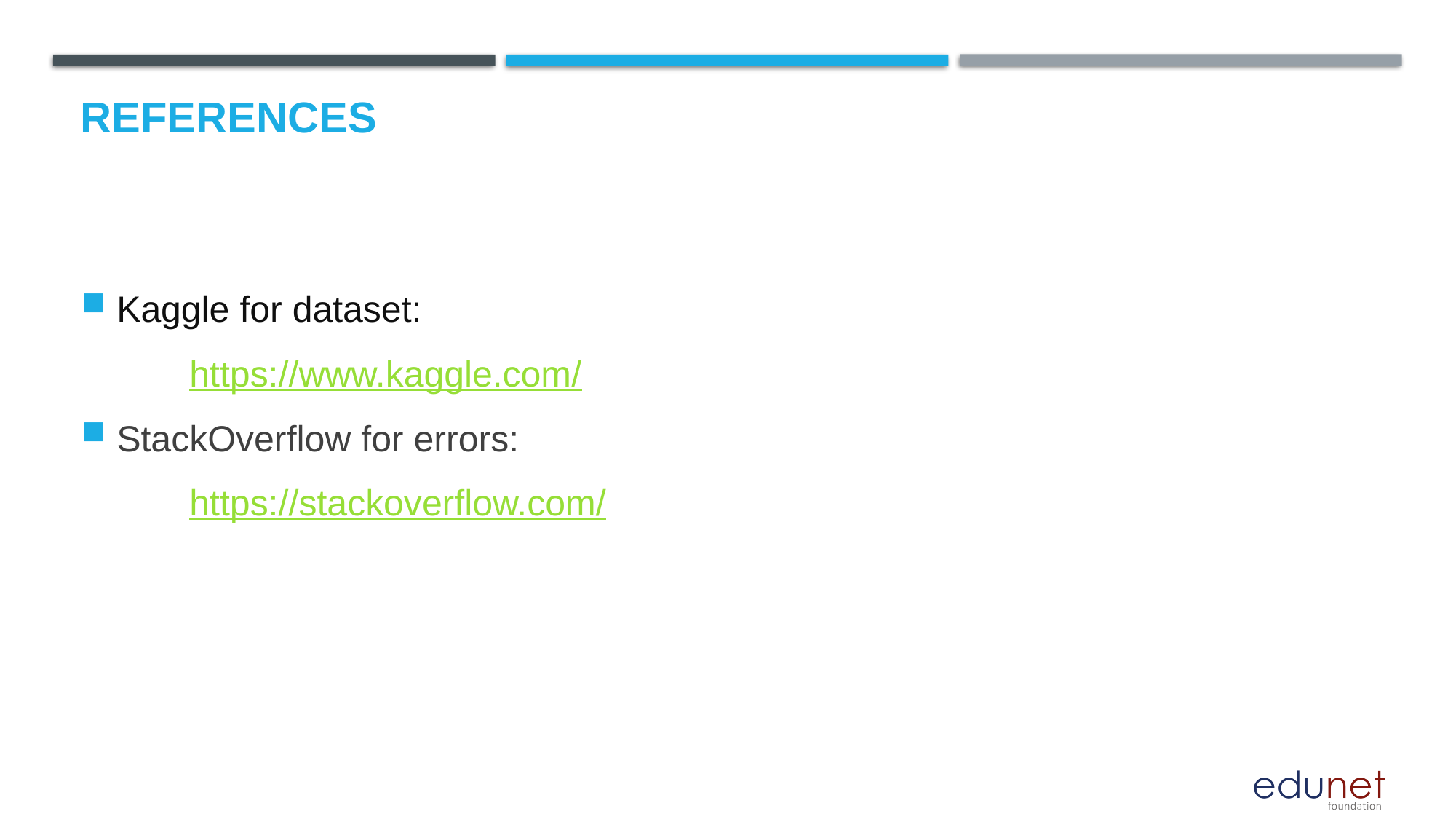

# References
Kaggle for dataset:
	https://www.kaggle.com/
StackOverflow for errors:
	https://stackoverflow.com/